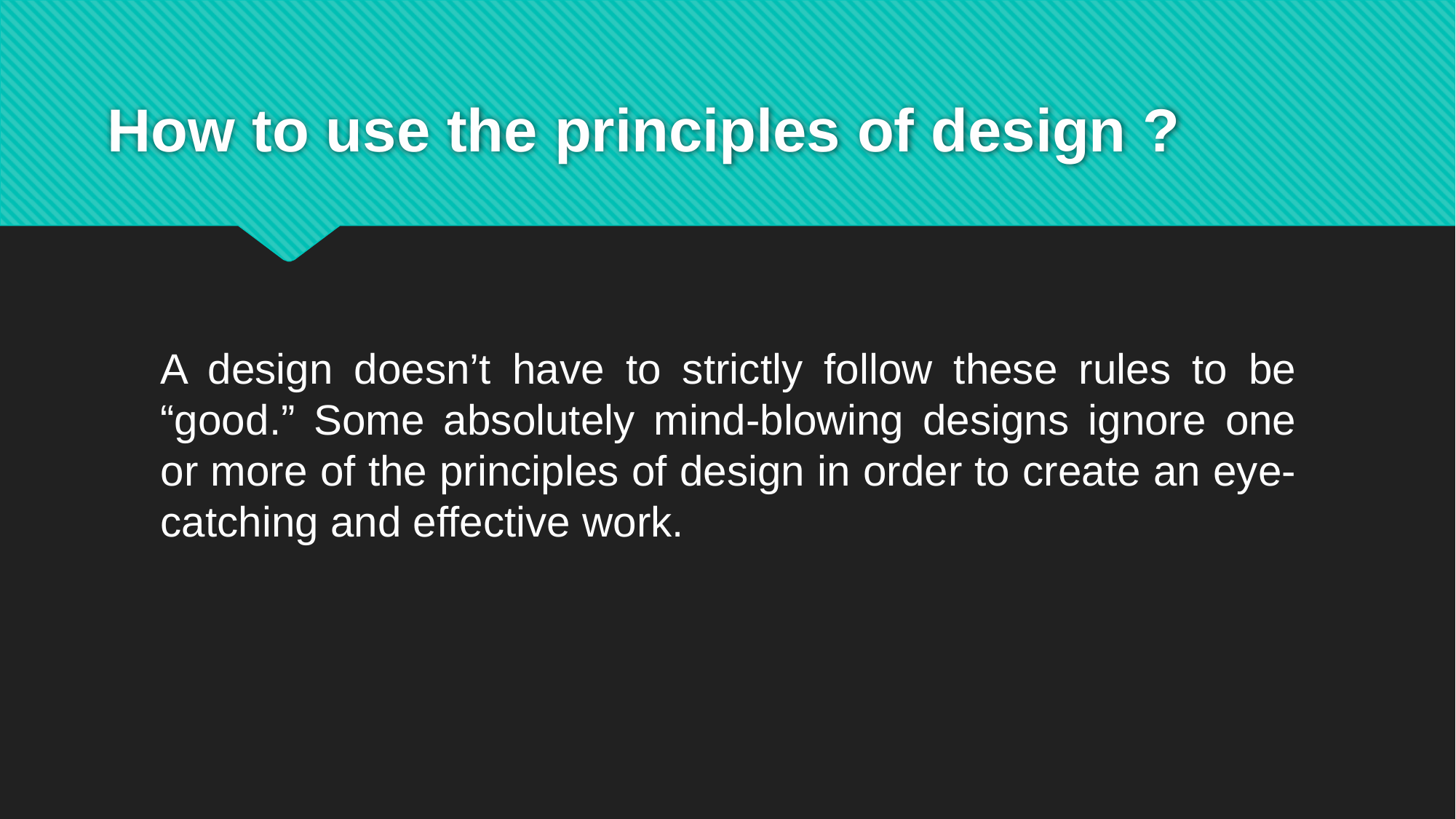

# How to use the principles of design ?
A design doesn’t have to strictly follow these rules to be “good.” Some absolutely mind-blowing designs ignore one or more of the principles of design in order to create an eye-catching and effective work.